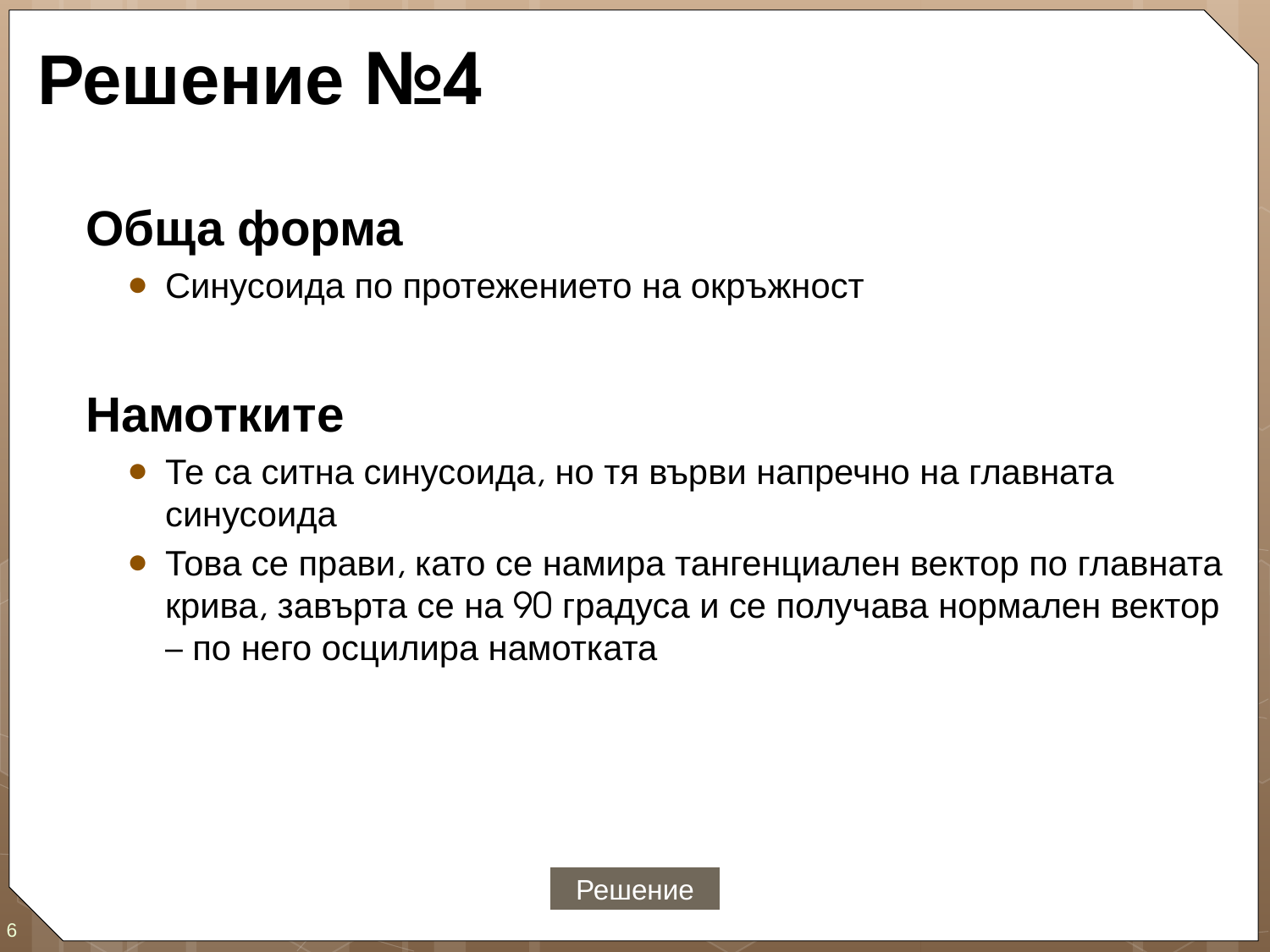

# Решение №4
Обща форма
Синусоида по протежението на окръжност

Намотките
Те са ситна синусоида, но тя върви напречно на главната синусоида
Това се прави, като се намира тангенциален вектор по главната крива, завърта се на 90 градуса и се получава нормален вектор – по него осцилира намотката
Решение